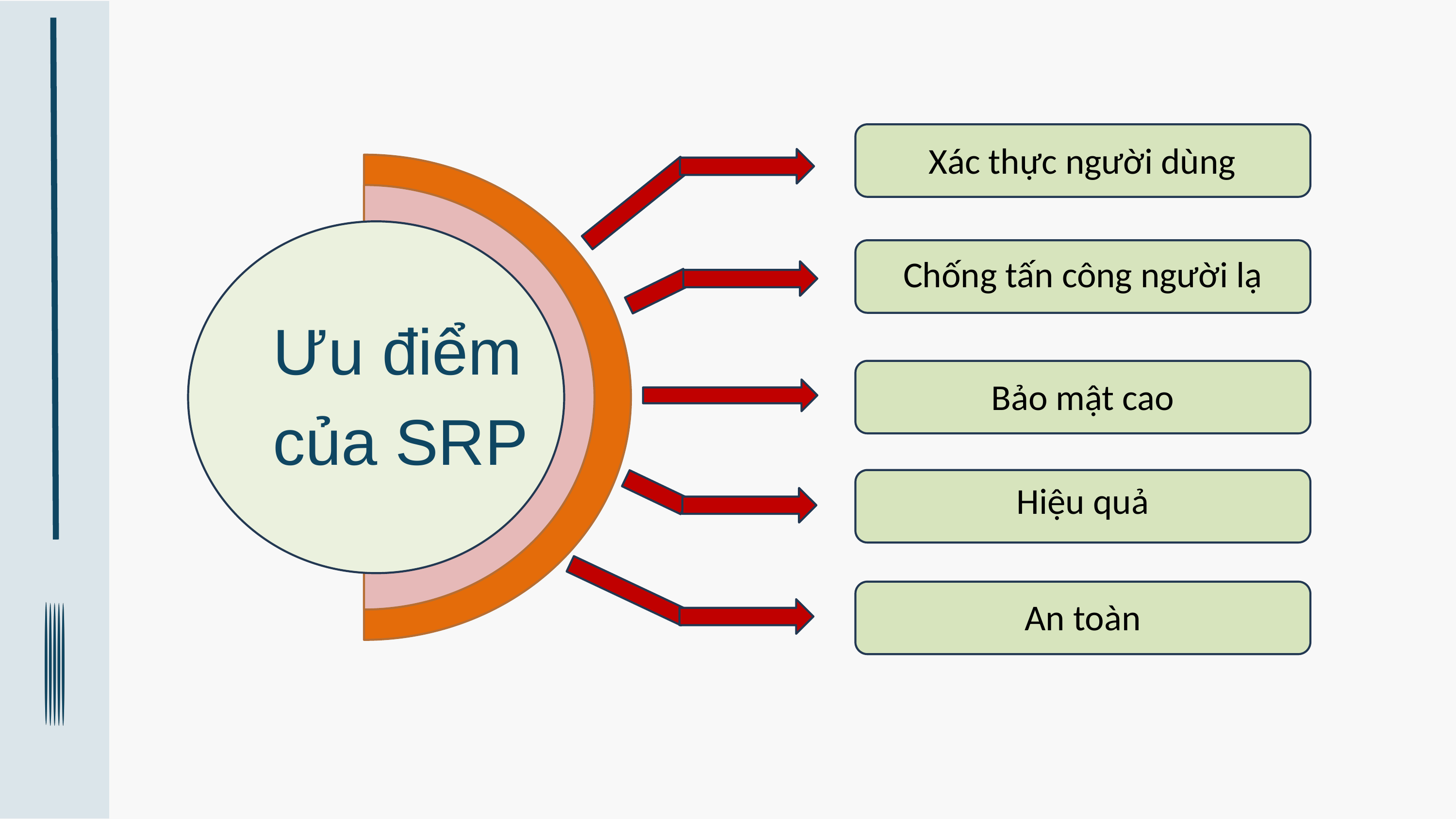

Xác thực người dùng

Chống tấn công người lạ

Ưu điểm của SRP

Bảo mật cao

Hiệu quả

An toàn